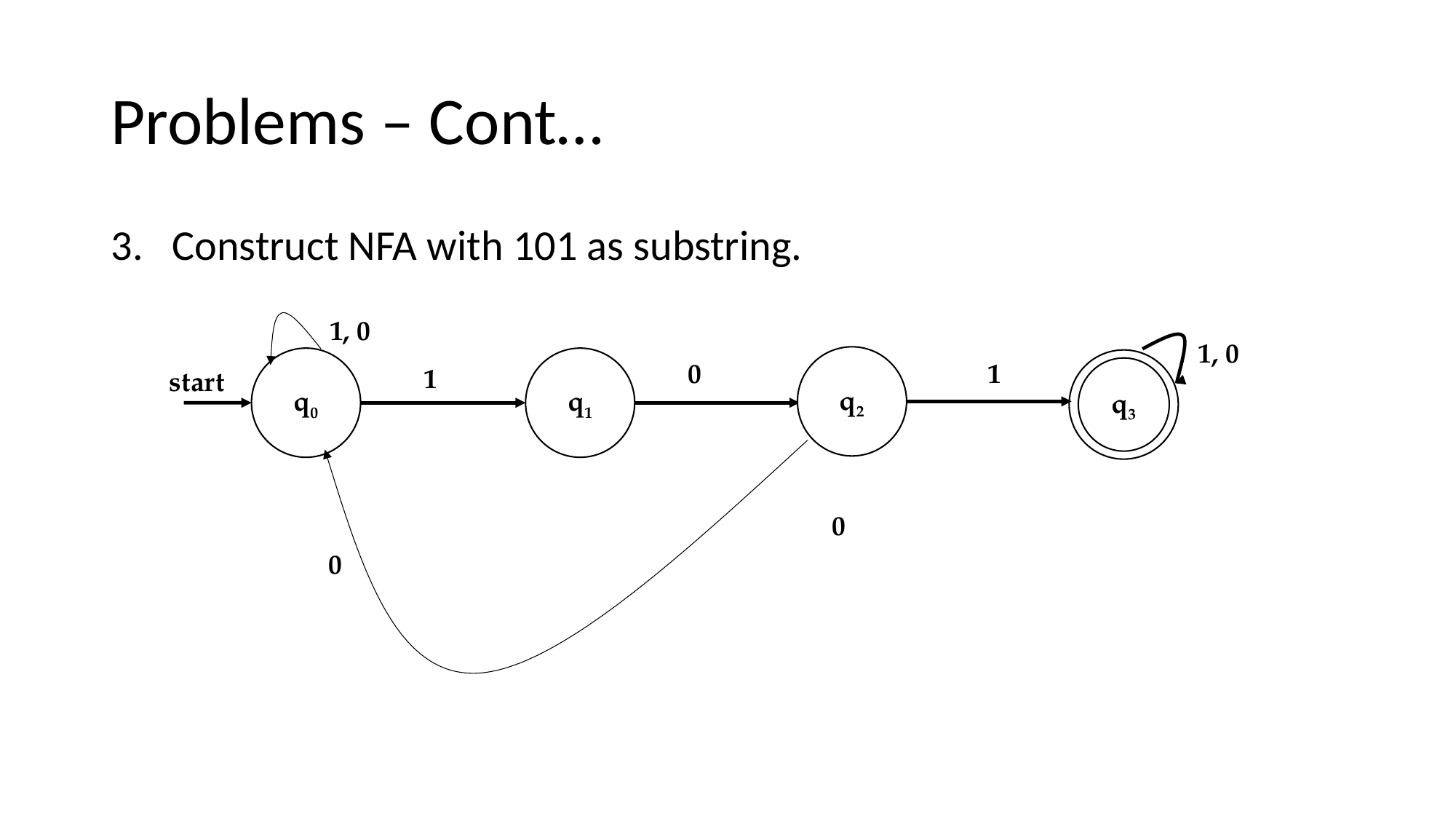

# Problems – Cont…
Construct NFA with 101 as substring.

1, 0

1, 0

q2
q0
q1

0
1
1
q3
start

0
0